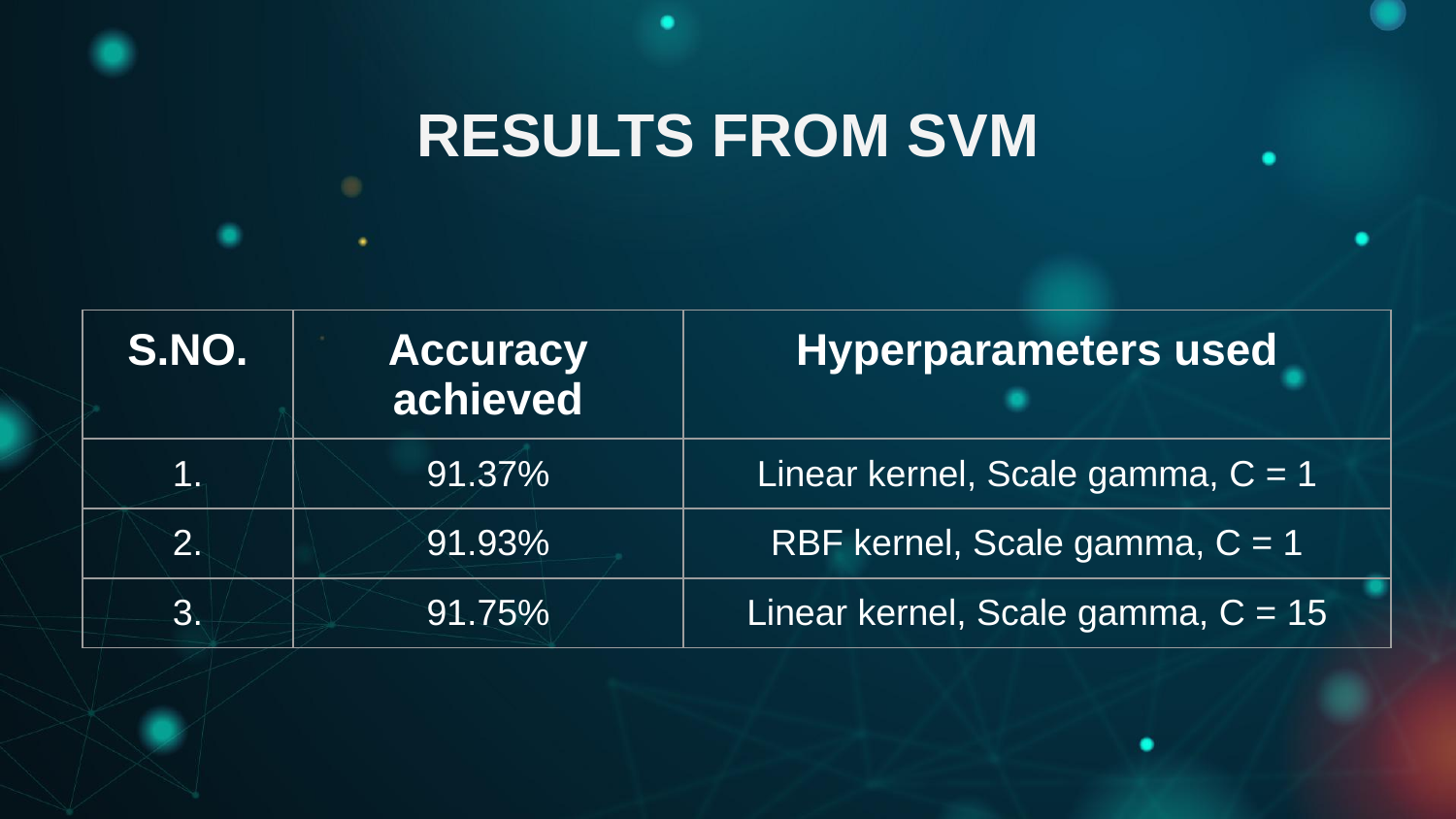

# RESULTS FROM SVM
| S.NO. | Accuracy achieved | Hyperparameters used |
| --- | --- | --- |
| 1. | 91.37% | Linear kernel, Scale gamma, C = 1 |
| 2. | 91.93% | RBF kernel, Scale gamma, C = 1 |
| 3. | 91.75% | Linear kernel, Scale gamma, C = 15 |